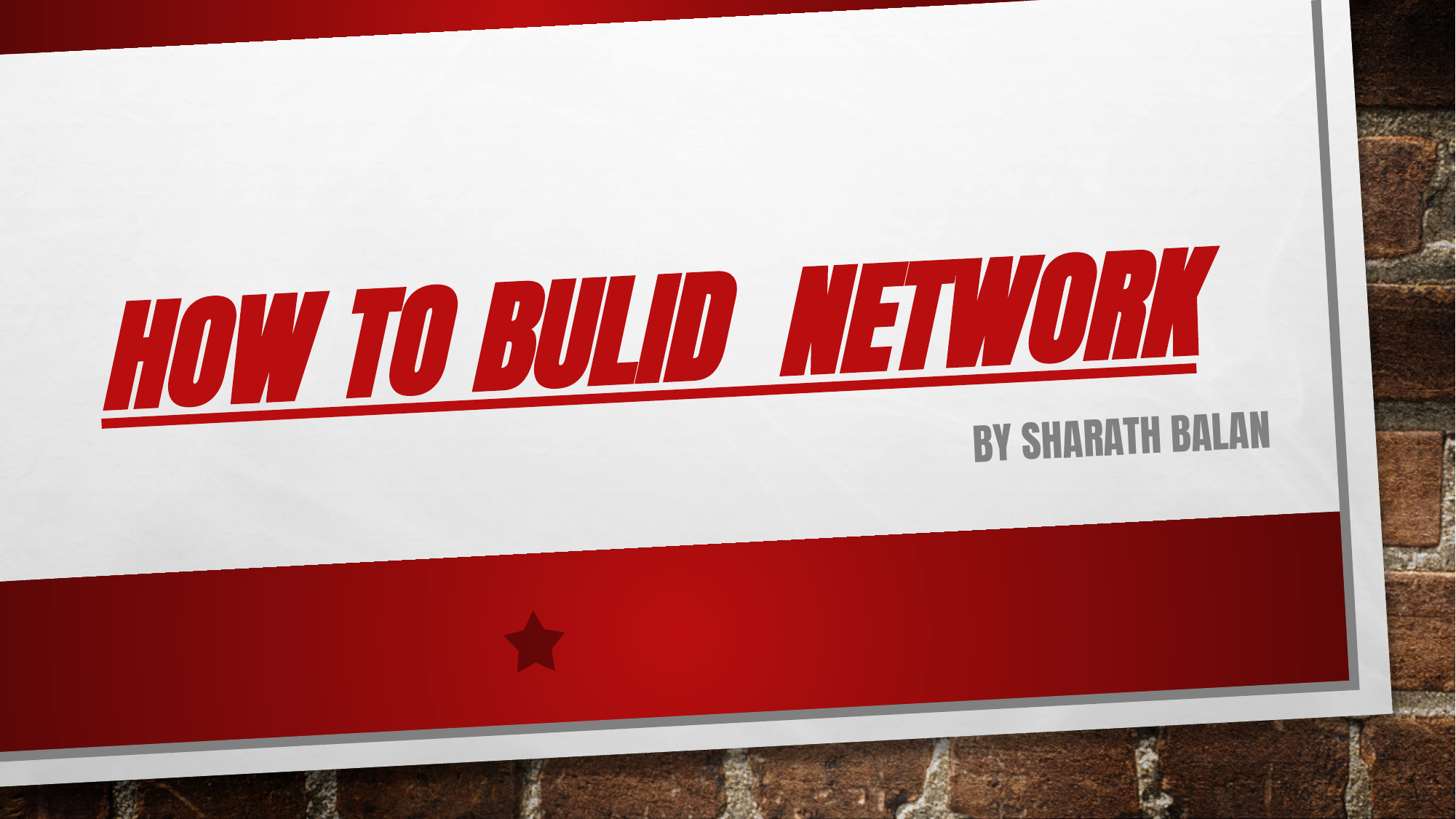

# HOW TO BULID  NETWORk
By SHARATH BALAN